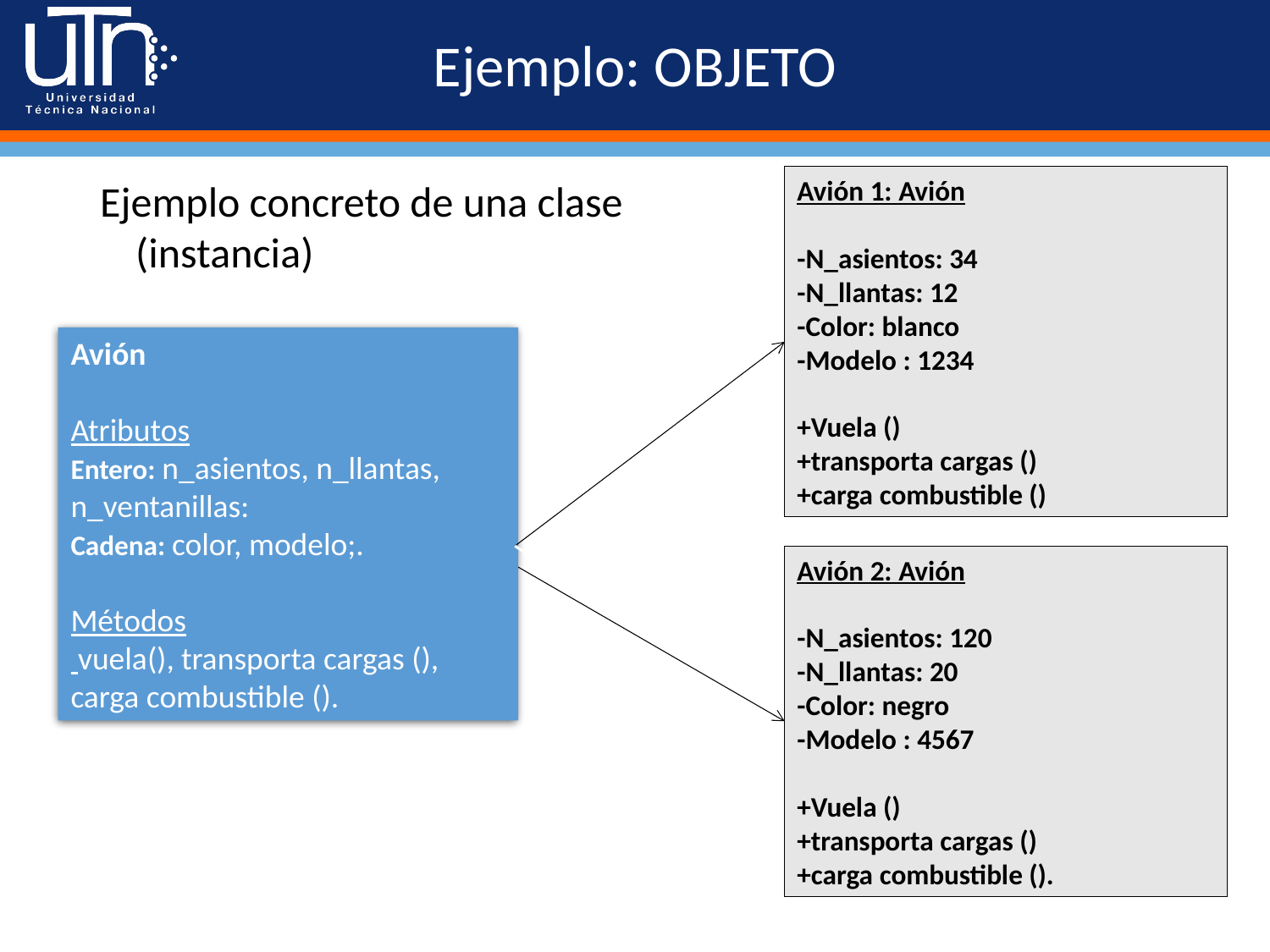

# Ejemplo: OBJETO
Avión 1: Avión

-N_asientos: 34
-N_llantas: 12
-Color: blanco
-Modelo : 1234

+Vuela ()
+transporta cargas ()
+carga combustible ()
Ejemplo concreto de una clase (instancia)
Avión

Atributos
Entero: n_asientos, n_llantas, n_ventanillas:
Cadena: color, modelo;.

Métodos
 vuela(), transporta cargas (), carga combustible ().
Avión 2: Avión

-N_asientos: 120
-N_llantas: 20
-Color: negro
-Modelo : 4567

+Vuela ()
+transporta cargas ()
+carga combustible ().